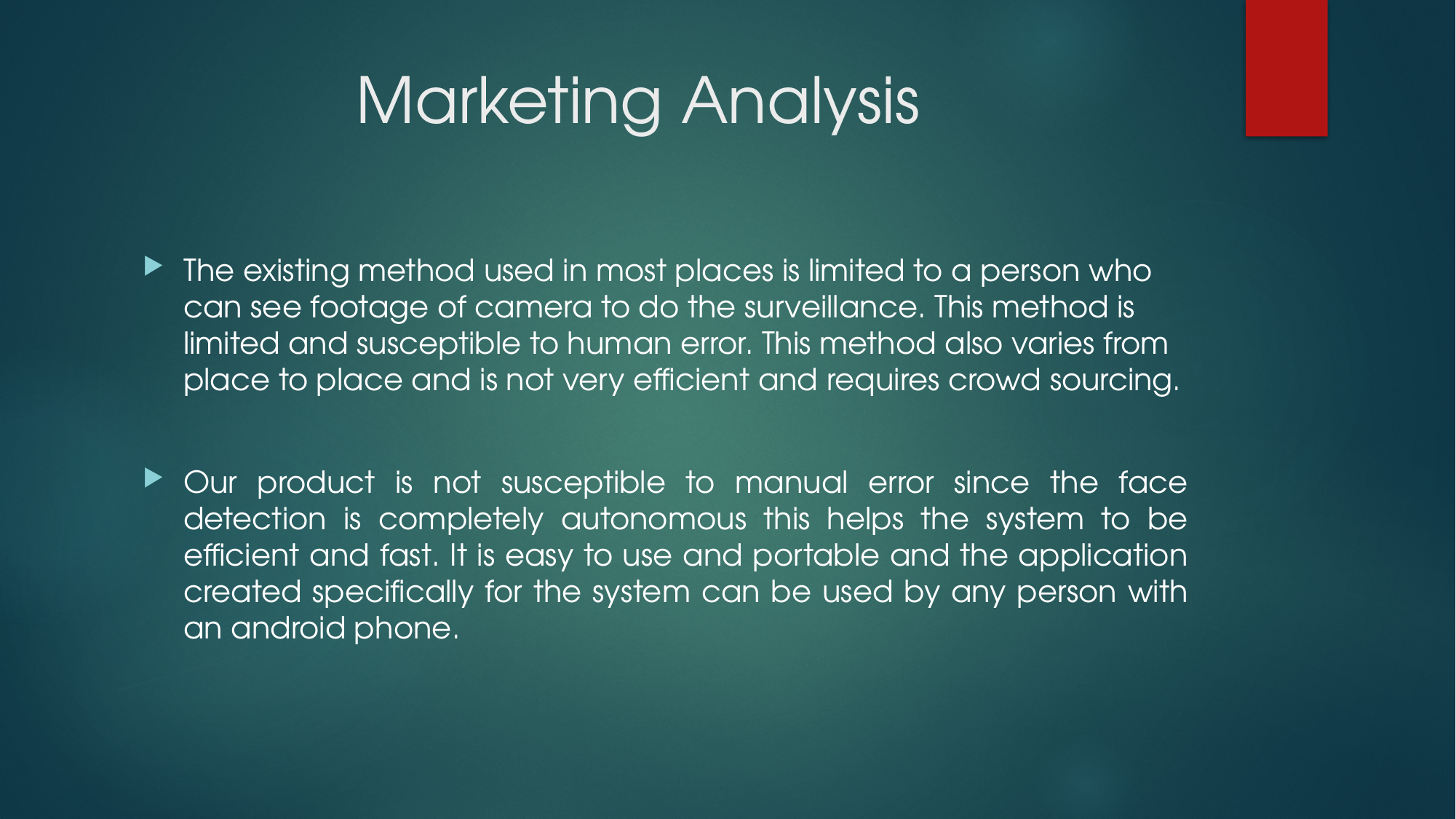

# Marketing Analysis
The existing method used in most places is limited to a person who can see footage of camera to do the surveillance. This method is limited and susceptible to human error. This method also varies from place to place and is not very efficient and requires crowd sourcing.

Our product is not susceptible to manual error since the face detection is completely autonomous this helps the system to be efficient and fast. It is easy to use and portable and the application created specifically for the system can be used by any person with an android phone.